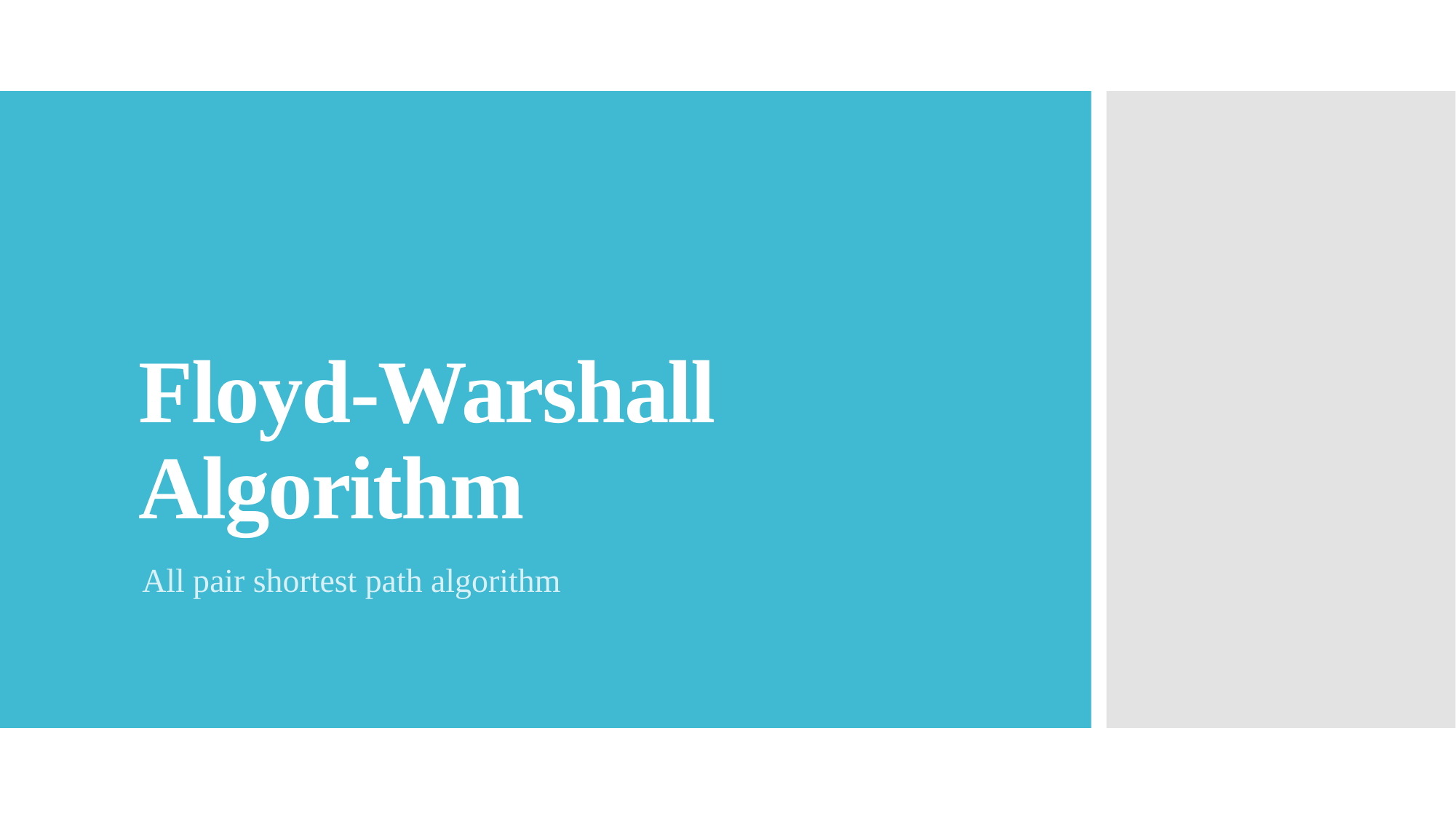

# Floyd-Warshall Algorithm
All pair shortest path algorithm